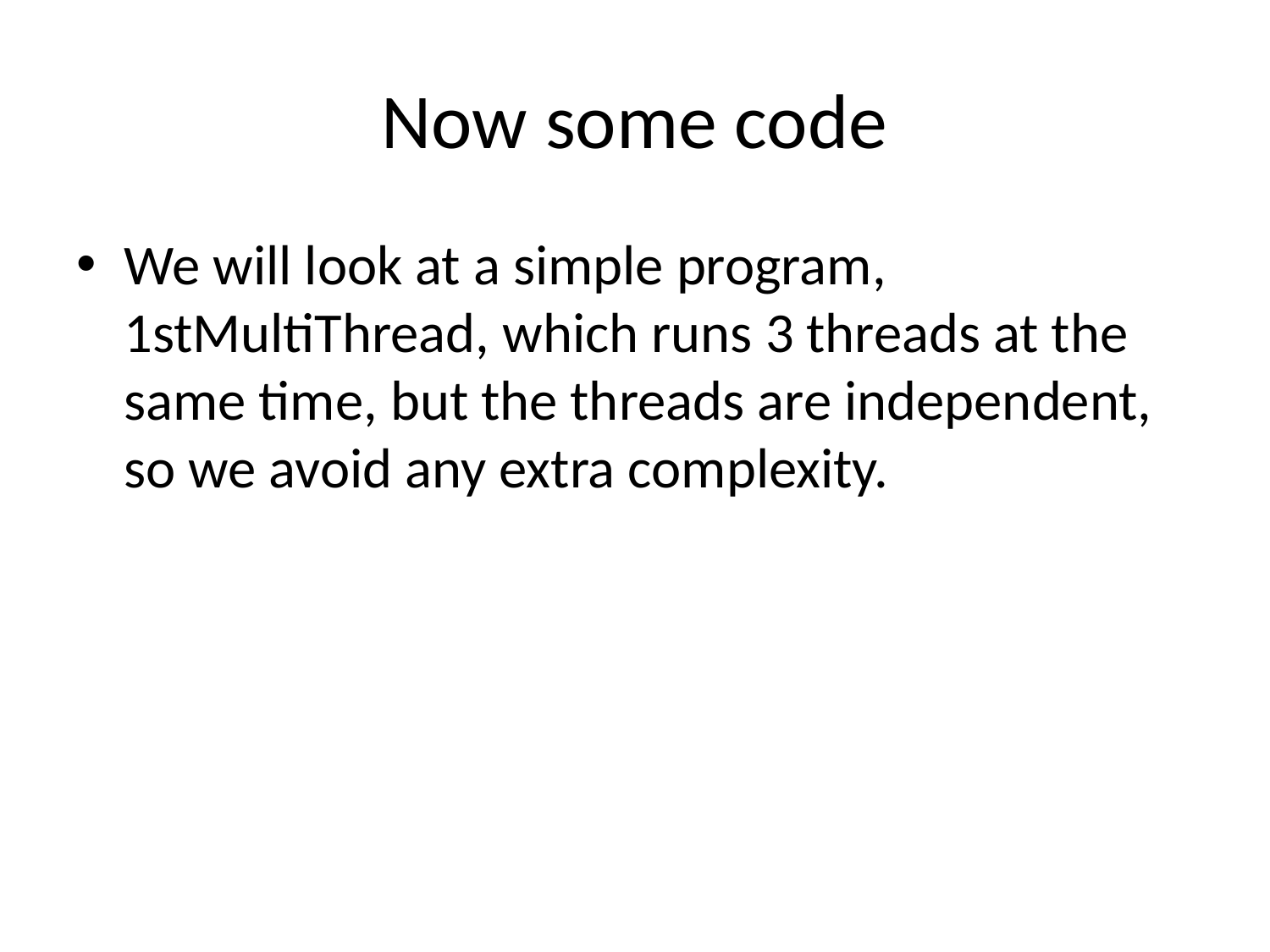

# Now some code
We will look at a simple program, 1stMultiThread, which runs 3 threads at the same time, but the threads are independent, so we avoid any extra complexity.